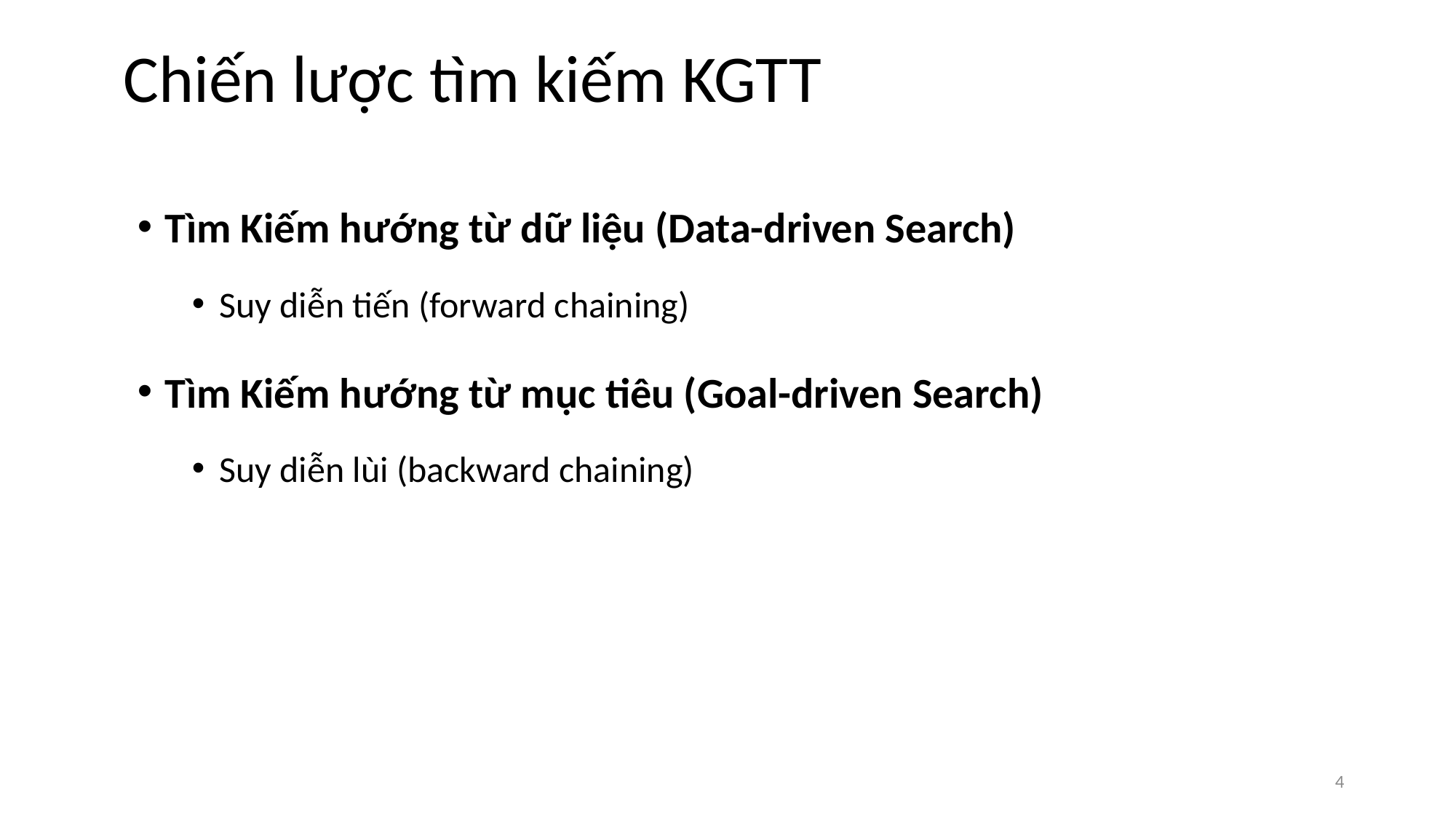

# Chiến lược tìm kiếm KGTT
Tìm Kiếm hướng từ dữ liệu (Data-driven Search)
Suy diễn tiến (forward chaining)
Tìm Kiếm hướng từ mục tiêu (Goal-driven Search)
Suy diễn lùi (backward chaining)

4